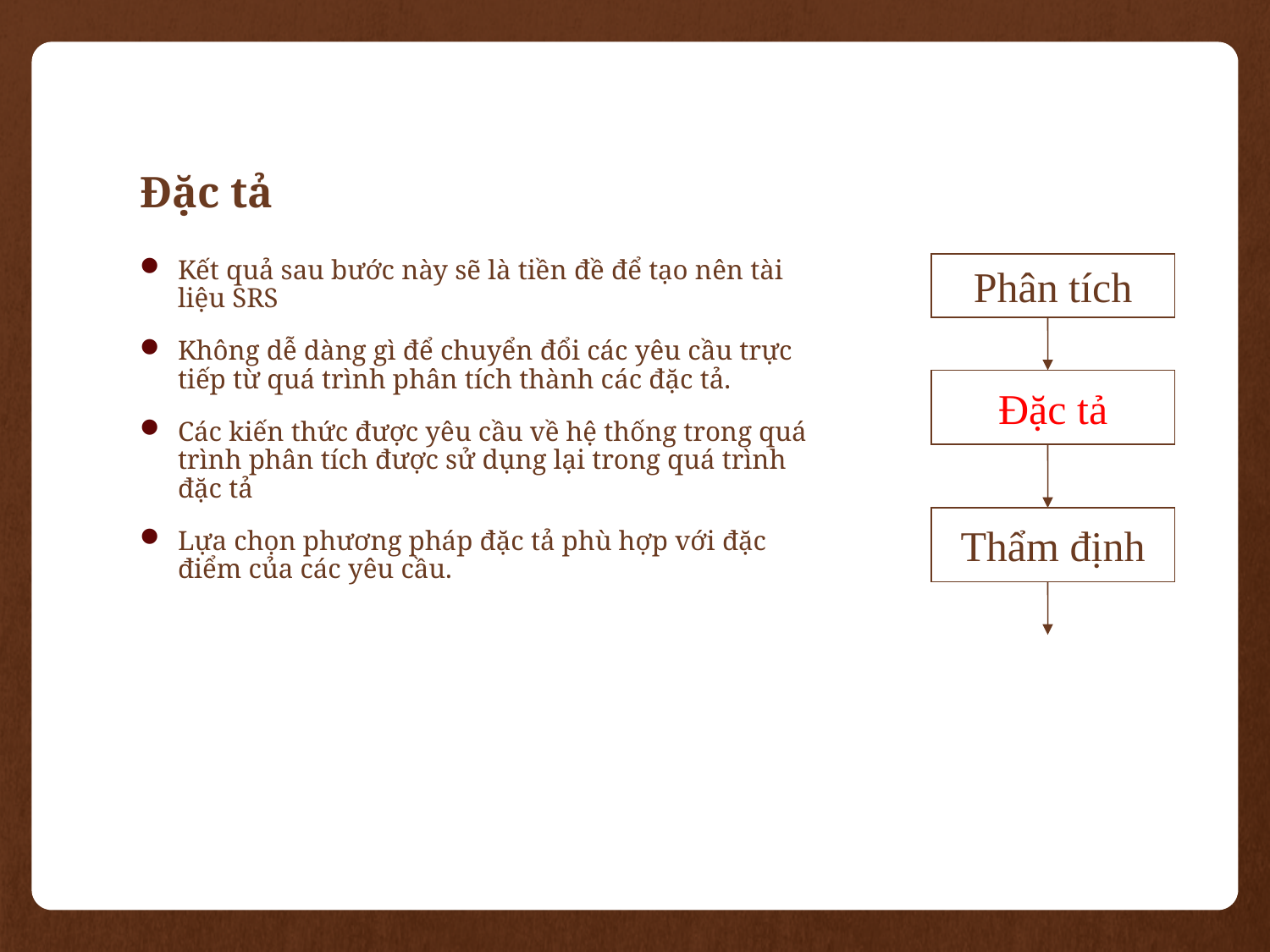

# Đặc tả
Kết quả sau bước này sẽ là tiền đề để tạo nên tài liệu SRS
Không dễ dàng gì để chuyển đổi các yêu cầu trực tiếp từ quá trình phân tích thành các đặc tả.
Các kiến thức được yêu cầu về hệ thống trong quá trình phân tích được sử dụng lại trong quá trình đặc tả
Lựa chọn phương pháp đặc tả phù hợp với đặc điểm của các yêu cầu.

Phân tích

Đặc tả

Thẩm định